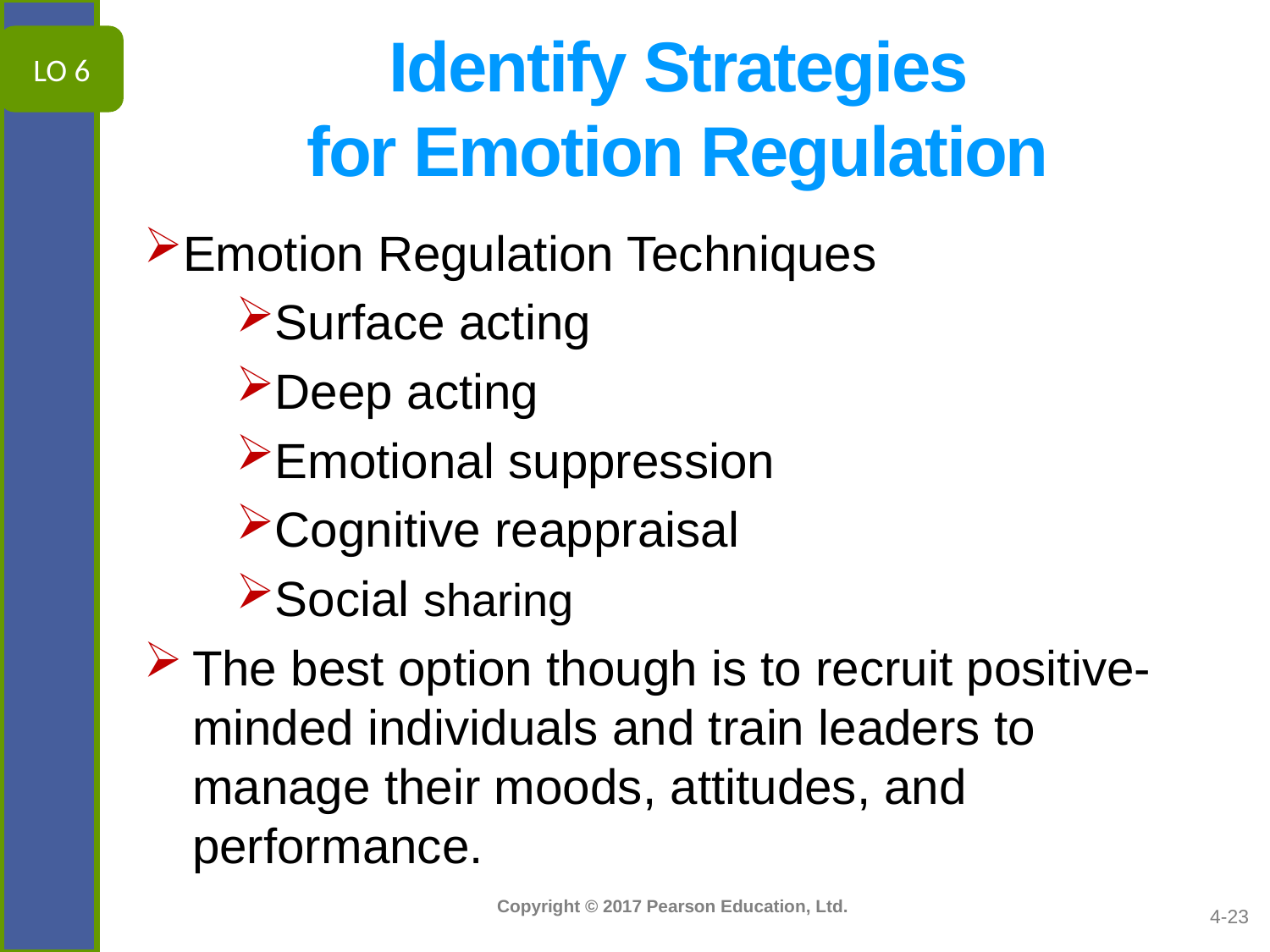

LO 6
# Identify Strategies for Emotion Regulation
Emotion Regulation Techniques
Surface acting
Deep acting
Emotional suppression
Cognitive reappraisal
Social sharing
The best option though is to recruit positive-minded individuals and train leaders to manage their moods, attitudes, and performance.
4-23